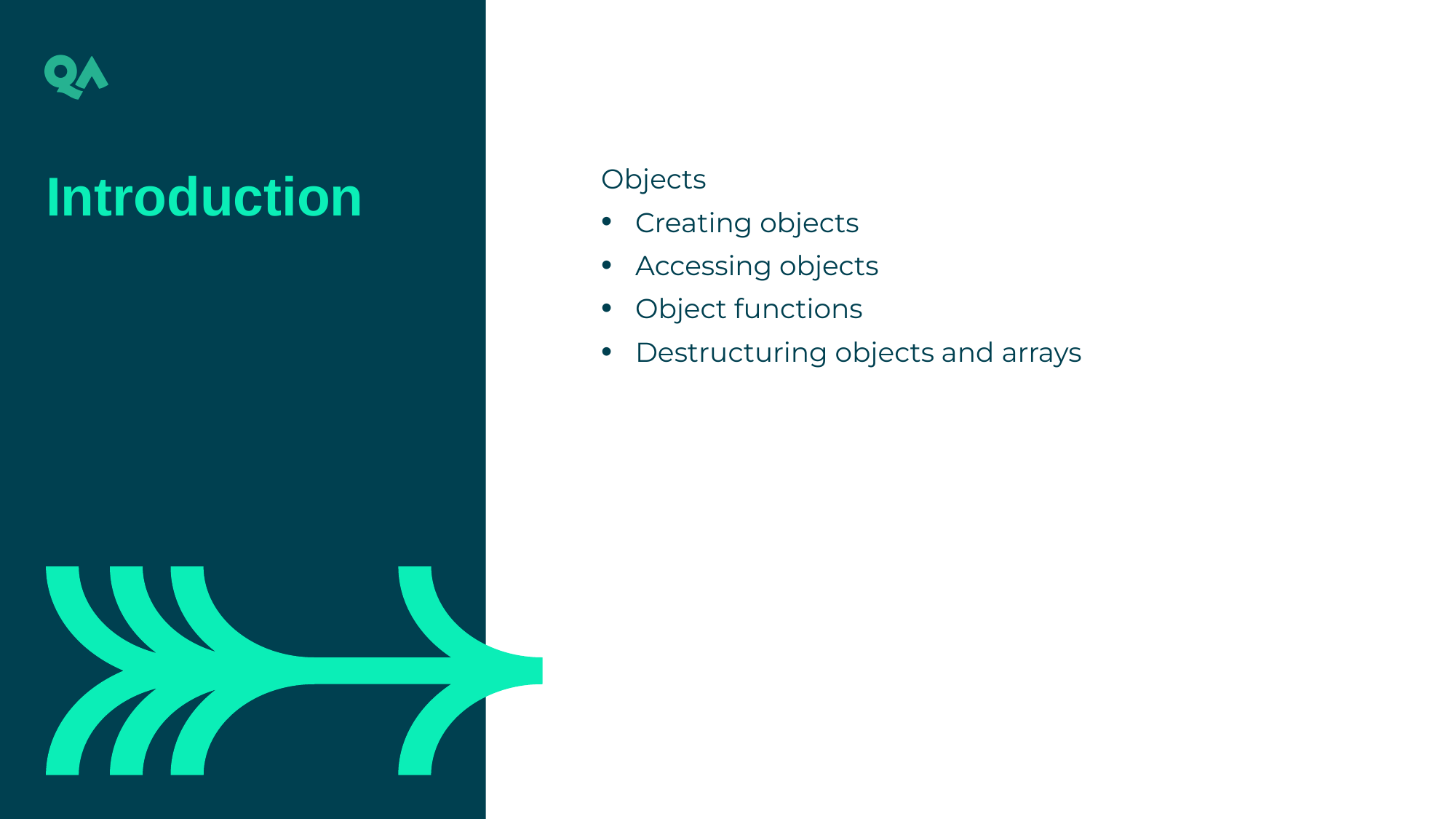

Introduction
Objects
Creating objects
Accessing objects
Object functions
Destructuring objects and arrays